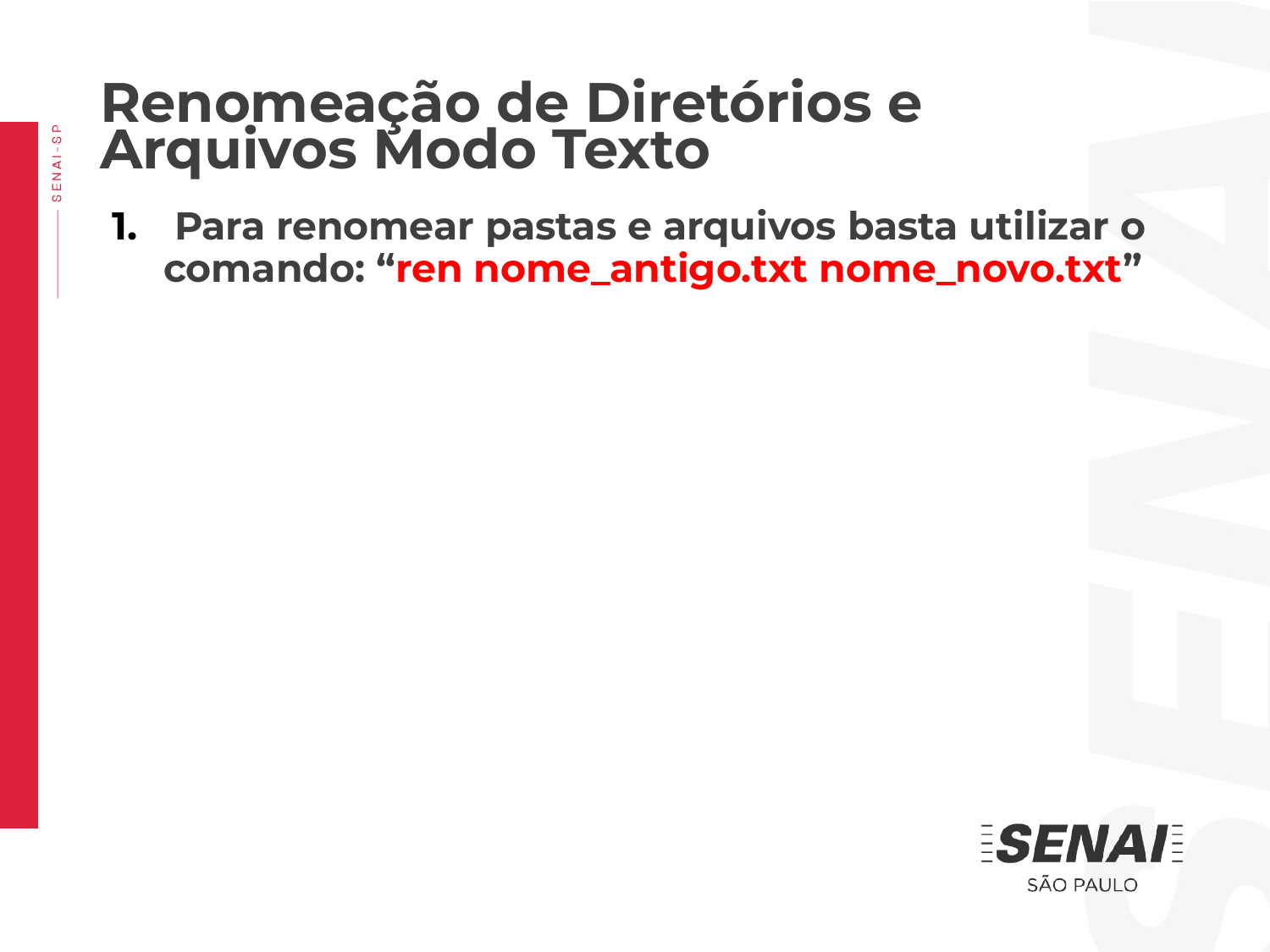

Renomeação de Diretórios e Arquivos Modo Texto
 Para renomear pastas e arquivos basta utilizar o comando: “ren nome_antigo.txt nome_novo.txt”